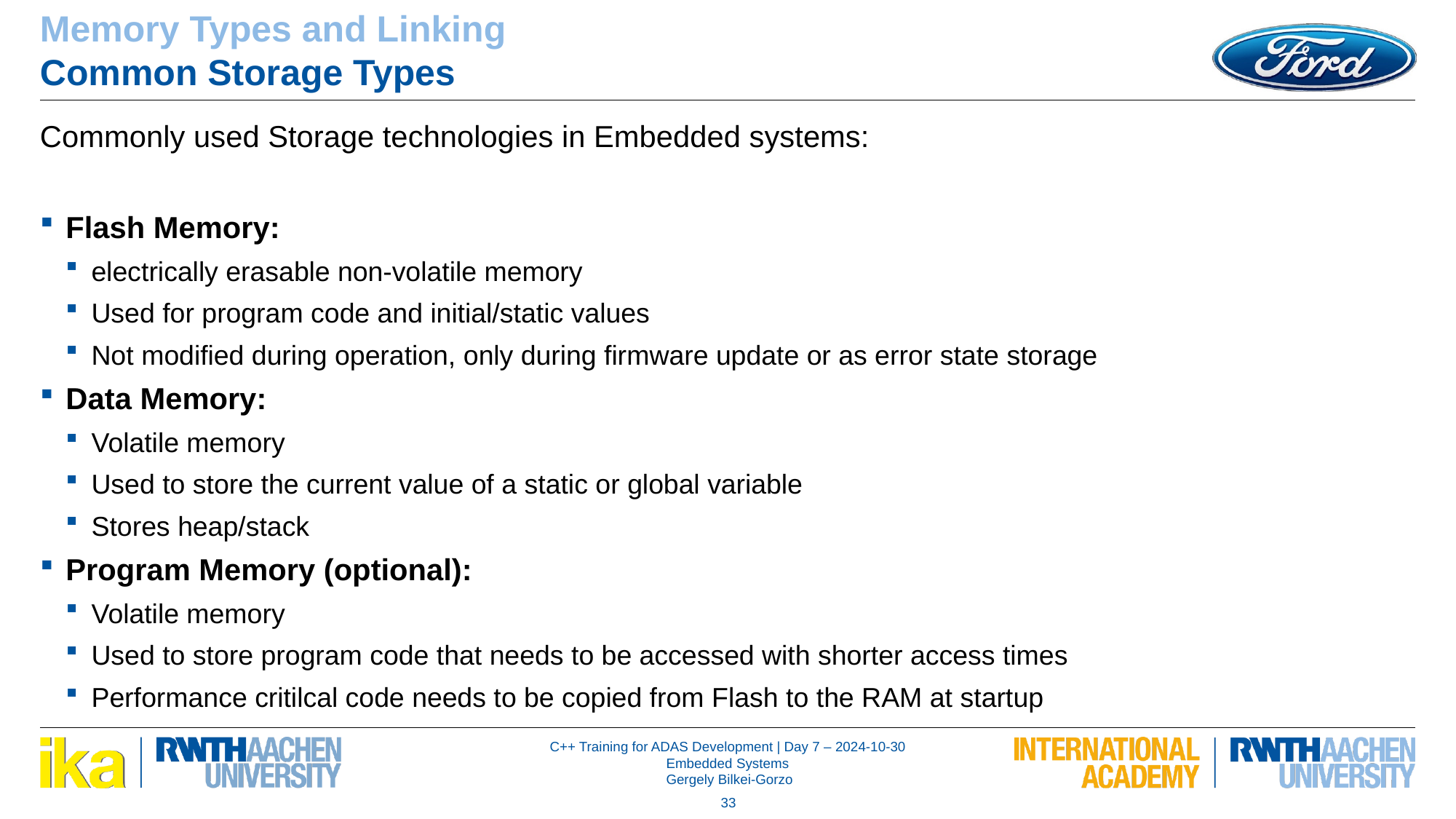

Memory Types and Linking
Common Storage Types
Commonly used Storage technologies in Embedded systems:

Flash Memory:
electrically erasable non-volatile memory
Used for program code and initial/static values
Not modified during operation, only during firmware update or as error state storage
Data Memory:
Volatile memory
Used to store the current value of a static or global variable
Stores heap/stack
Program Memory (optional):
Volatile memory
Used to store program code that needs to be accessed with shorter access times
Performance critilcal code needs to be copied from Flash to the RAM at startup
33